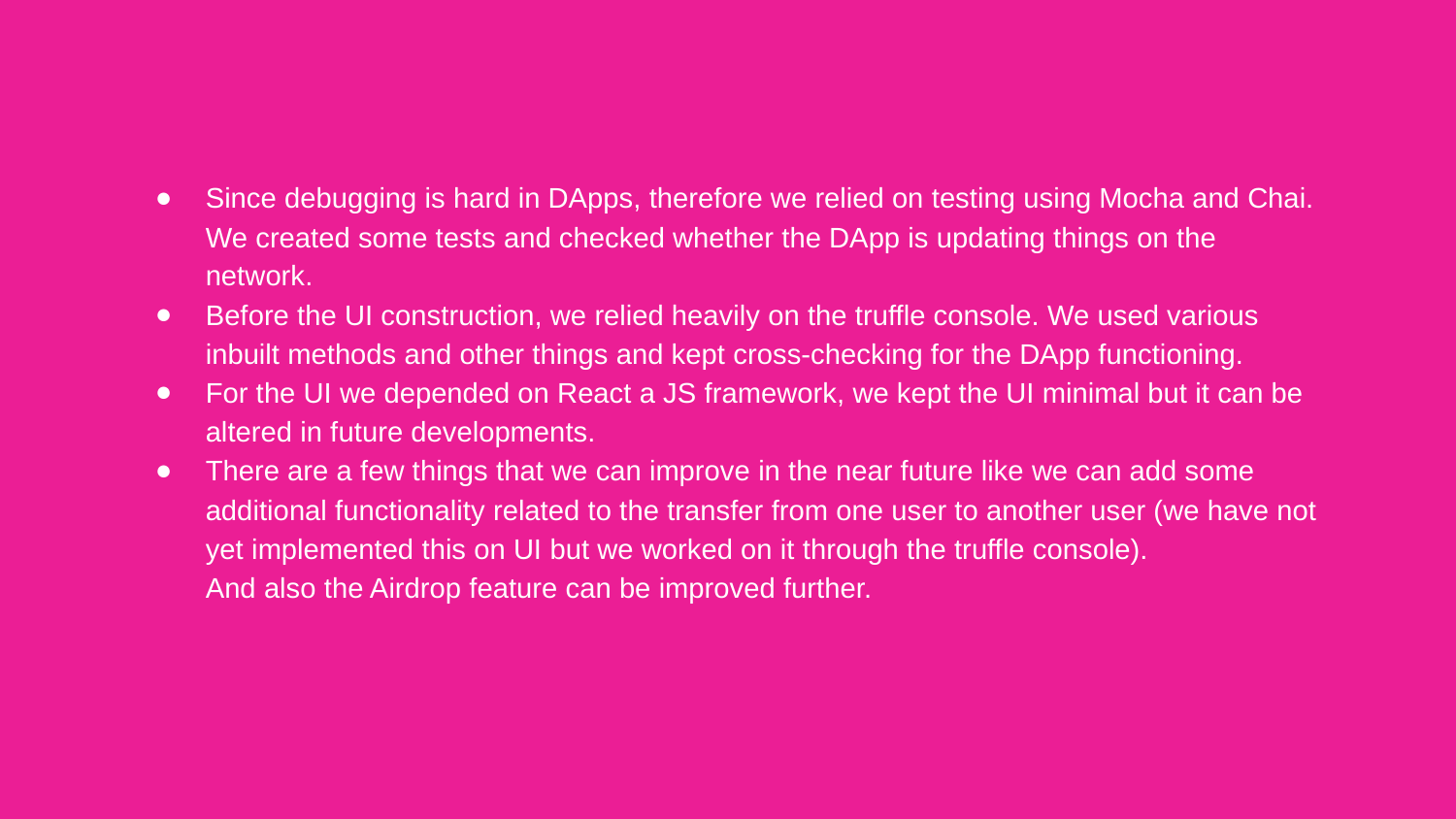

Since debugging is hard in DApps, therefore we relied on testing using Mocha and Chai. We created some tests and checked whether the DApp is updating things on the network.
Before the UI construction, we relied heavily on the truffle console. We used various inbuilt methods and other things and kept cross-checking for the DApp functioning.
For the UI we depended on React a JS framework, we kept the UI minimal but it can be altered in future developments.
There are a few things that we can improve in the near future like we can add some additional functionality related to the transfer from one user to another user (we have not yet implemented this on UI but we worked on it through the truffle console).
And also the Airdrop feature can be improved further.